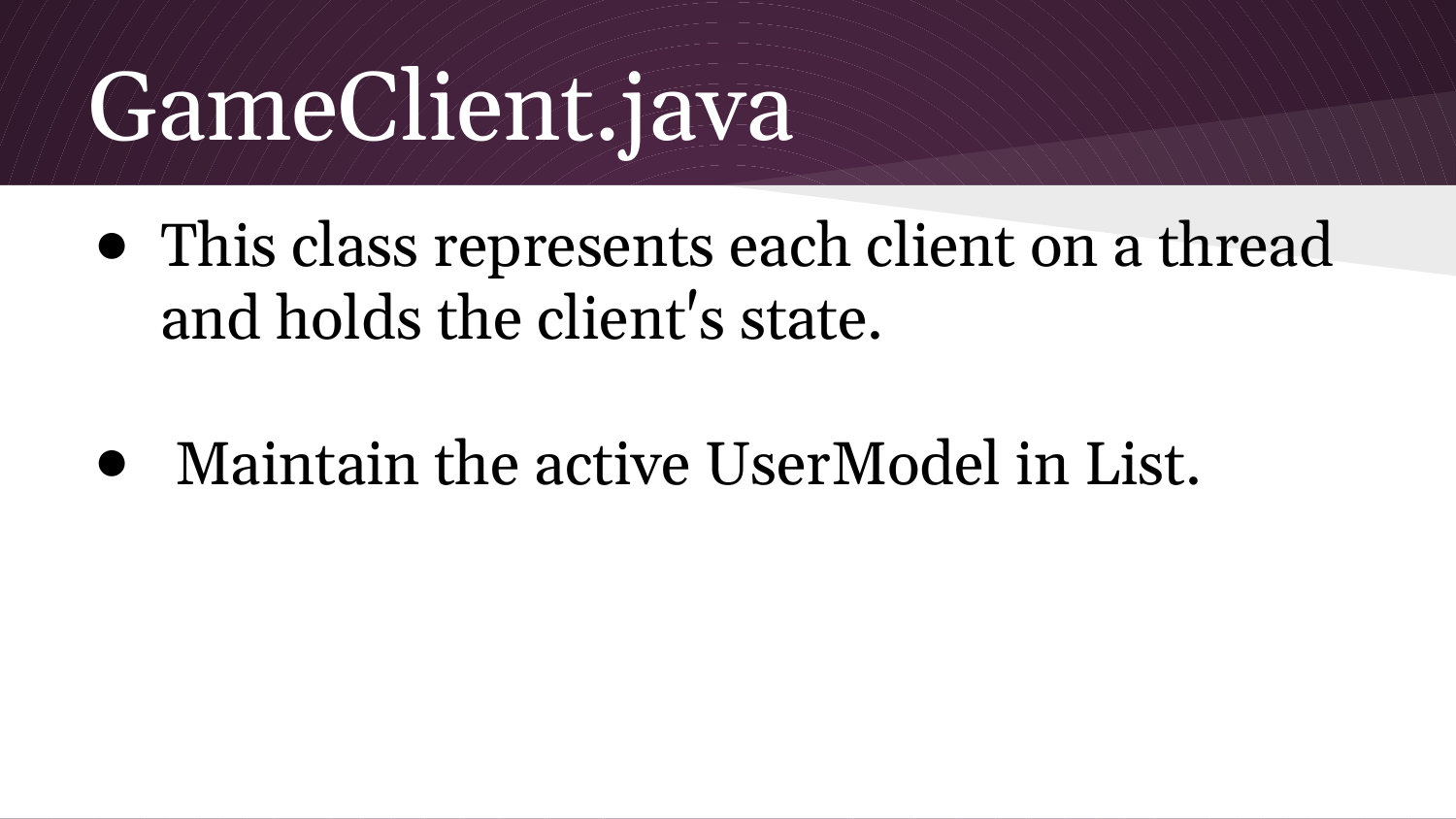

# GameClient.java
This class represents each client on a thread and holds the client's state.

 Maintain the active UserModel in List.